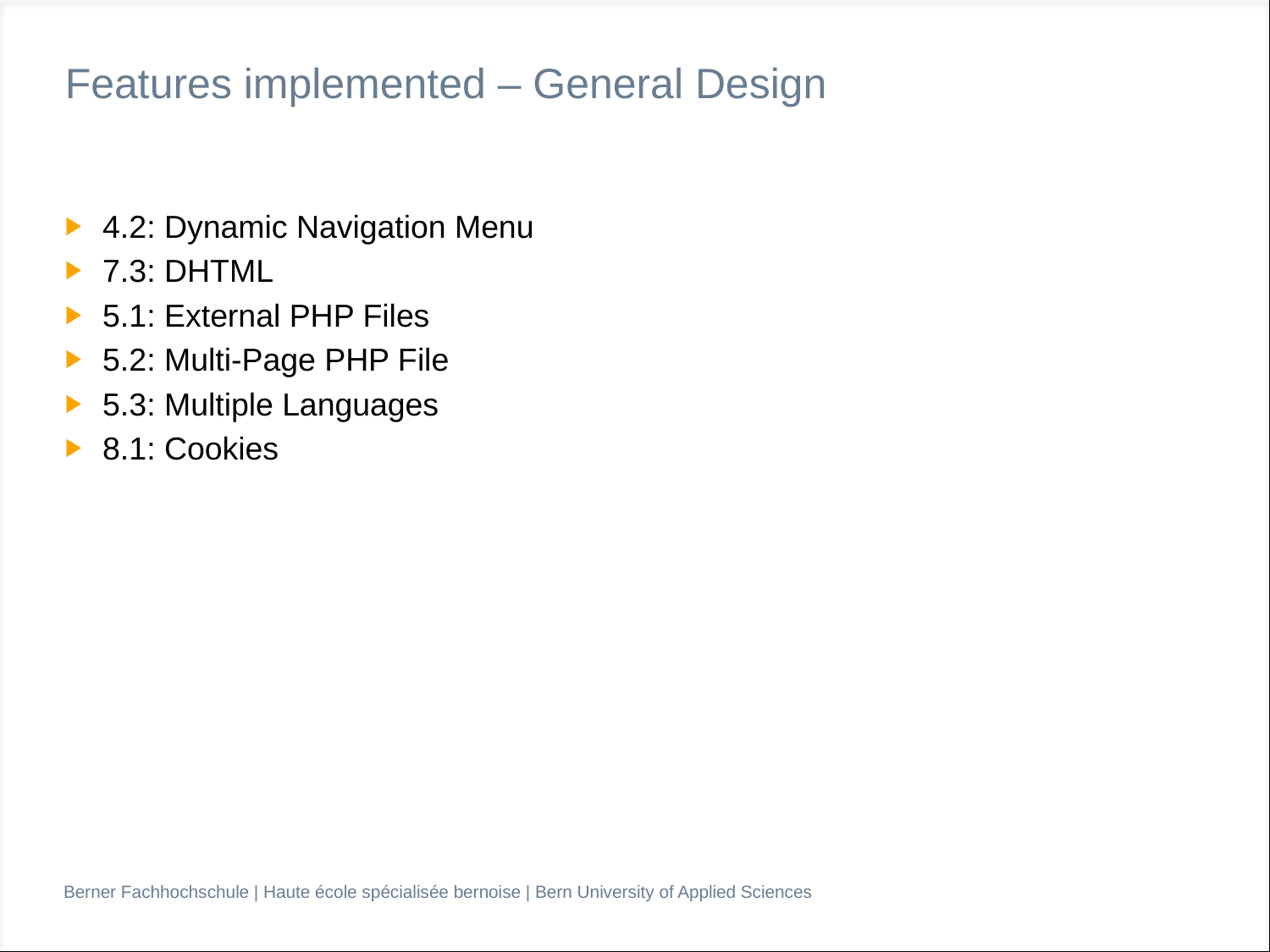

# Features implemented – General Design
4.2: Dynamic Navigation Menu
7.3: DHTML
5.1: External PHP Files
5.2: Multi-Page PHP File
5.3: Multiple Languages
8.1: Cookies